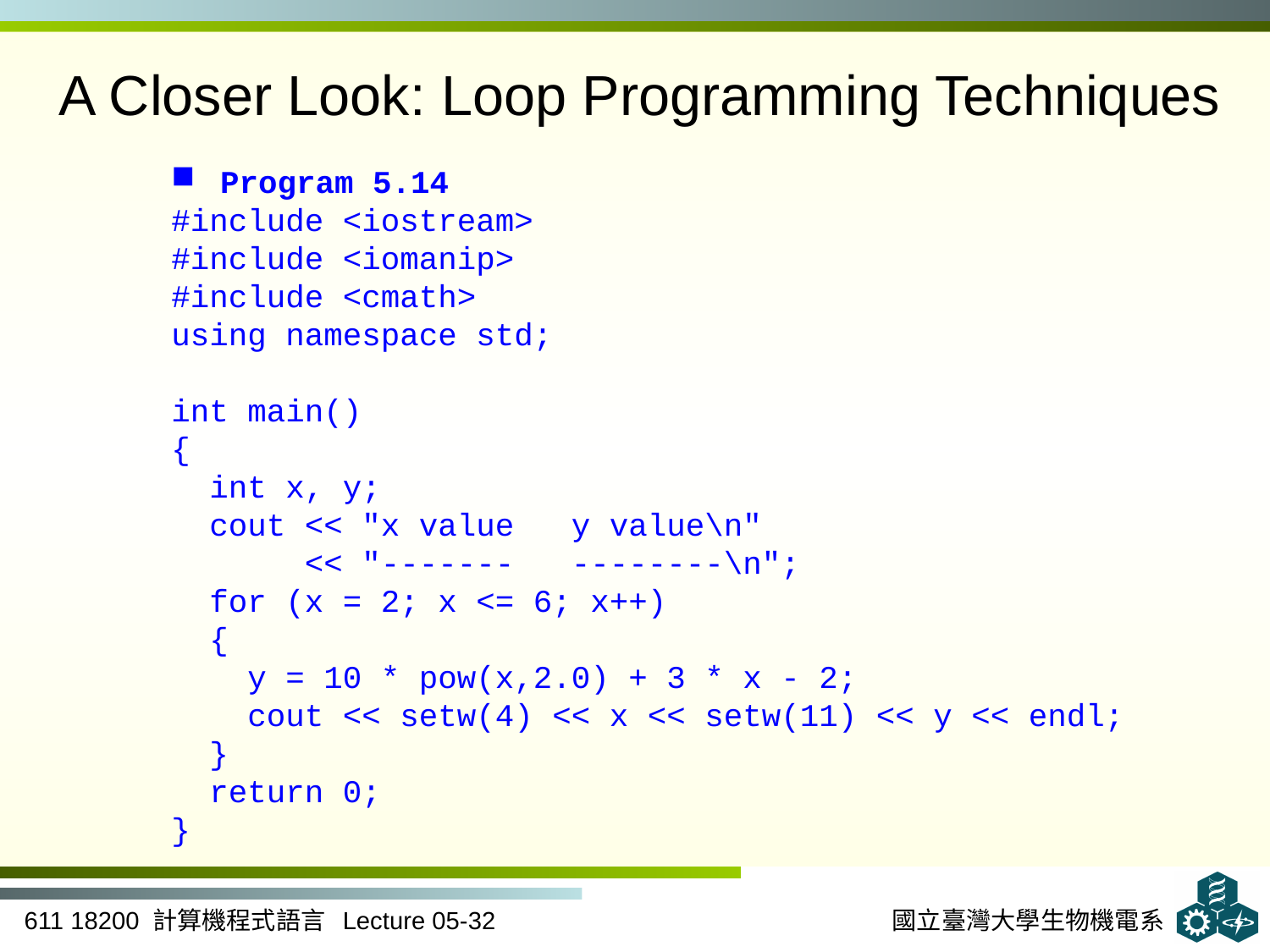

# A Closer Look: Loop Programming Techniques
 Program 5.14
#include <iostream>
#include <iomanip>
#include <cmath>
using namespace std;

int main()
{
  int x, y;
  cout << "x value   y value\n"
       << "-------   --------\n";
  for (x = 2; x <= 6; x++)
  {
    y = 10 * pow(x,2.0) + 3 * x - 2;
    cout << setw(4) << x << setw(11) << y << endl;
  }
  return 0;
}